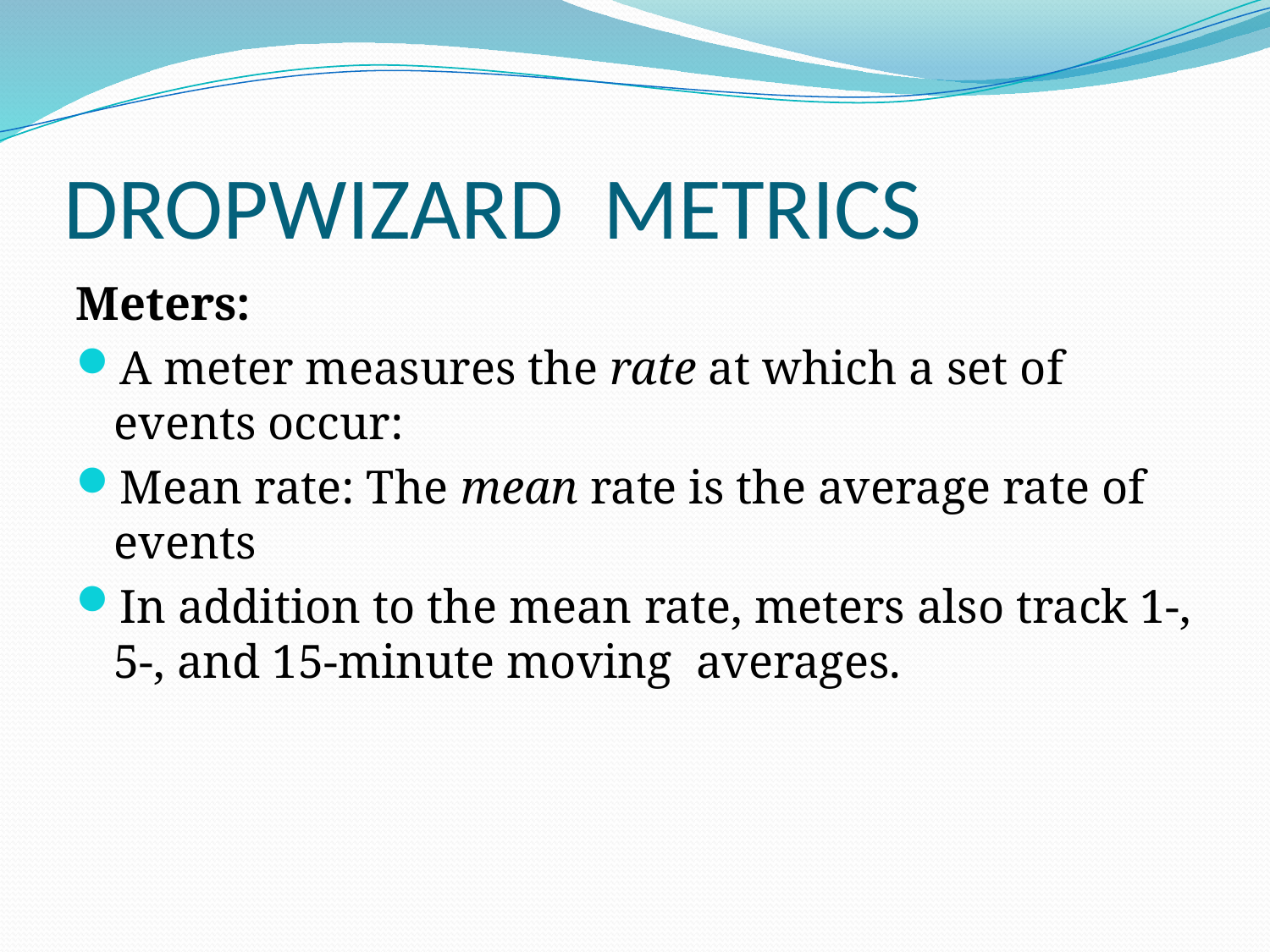

# DROPWIZARD  METRICS
Meters:
A meter measures the rate at which a set of events occur:
Mean rate: The mean rate is the average rate of events
In addition to the mean rate, meters also track 1-, 5-, and 15-minute moving  averages.